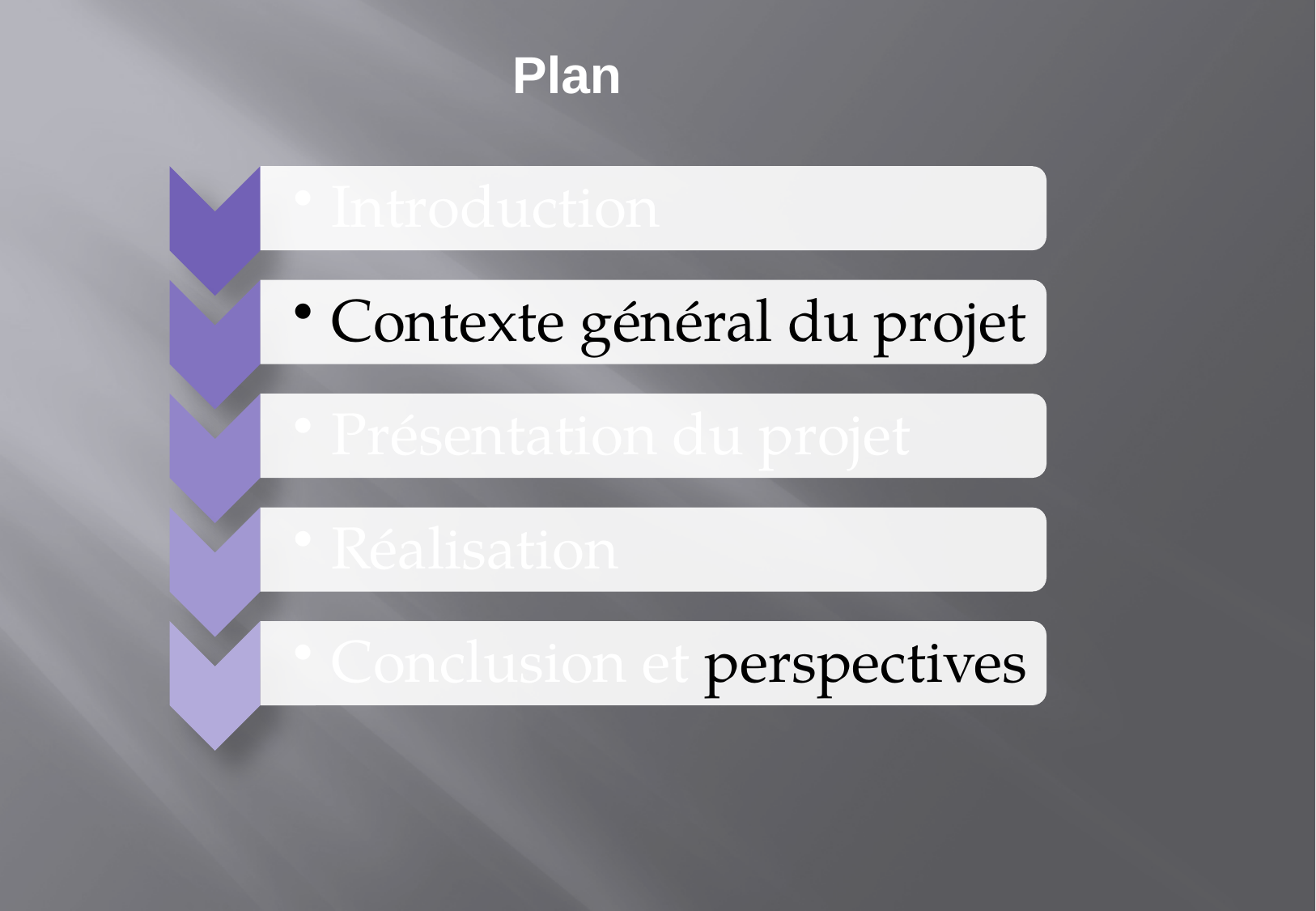

# Plan

Introduction

Contexte général du projet

Présentation du projet

Réalisation

Conclusion et perspectives